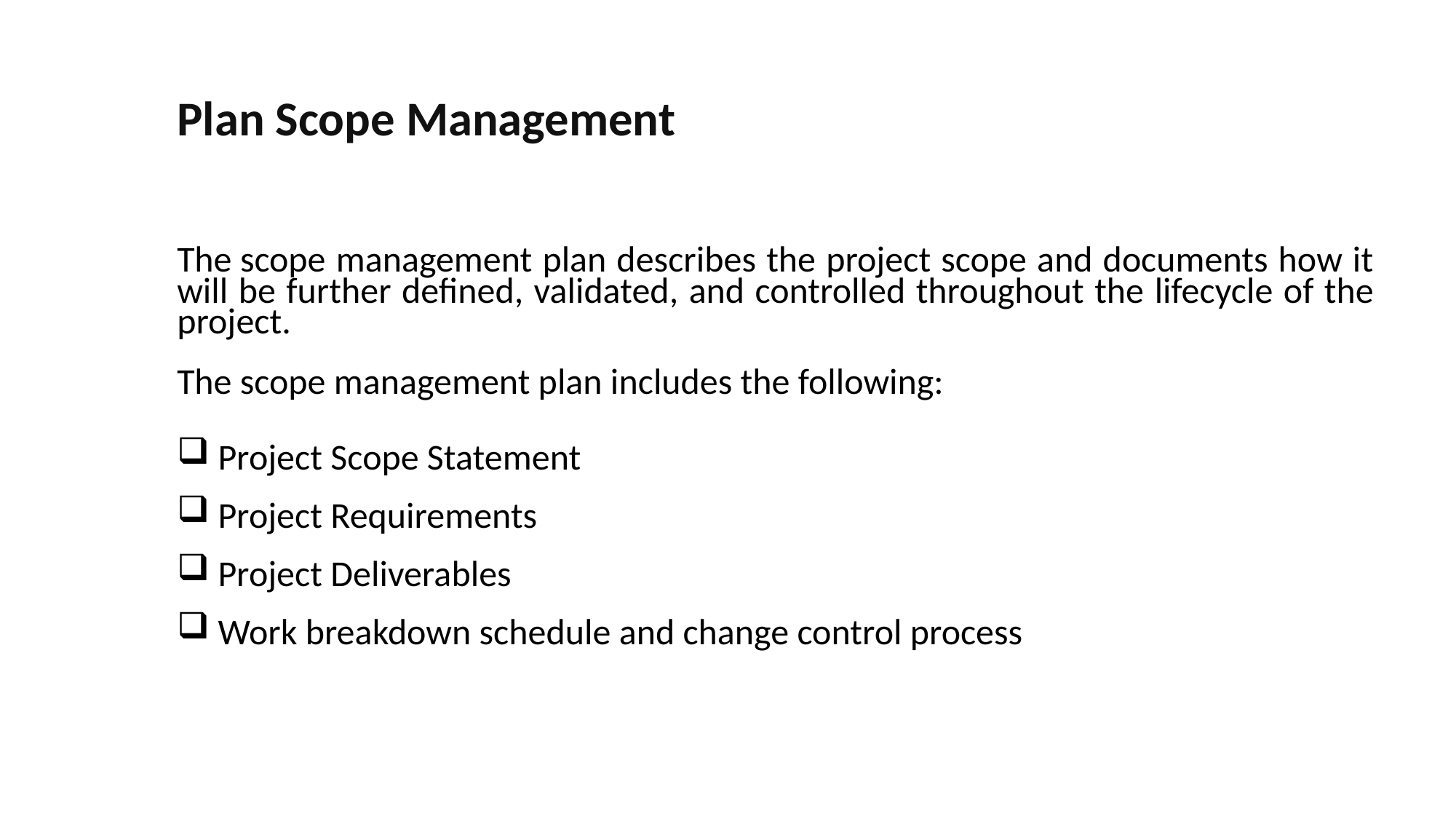

Plan Scope Management

The scope management plan describes the project scope and documents how it will be further defined, validated, and controlled throughout the lifecycle of the project.
The scope management plan includes the following:
Project Scope Statement
Project Requirements
Project Deliverables
Work breakdown schedule and change control process